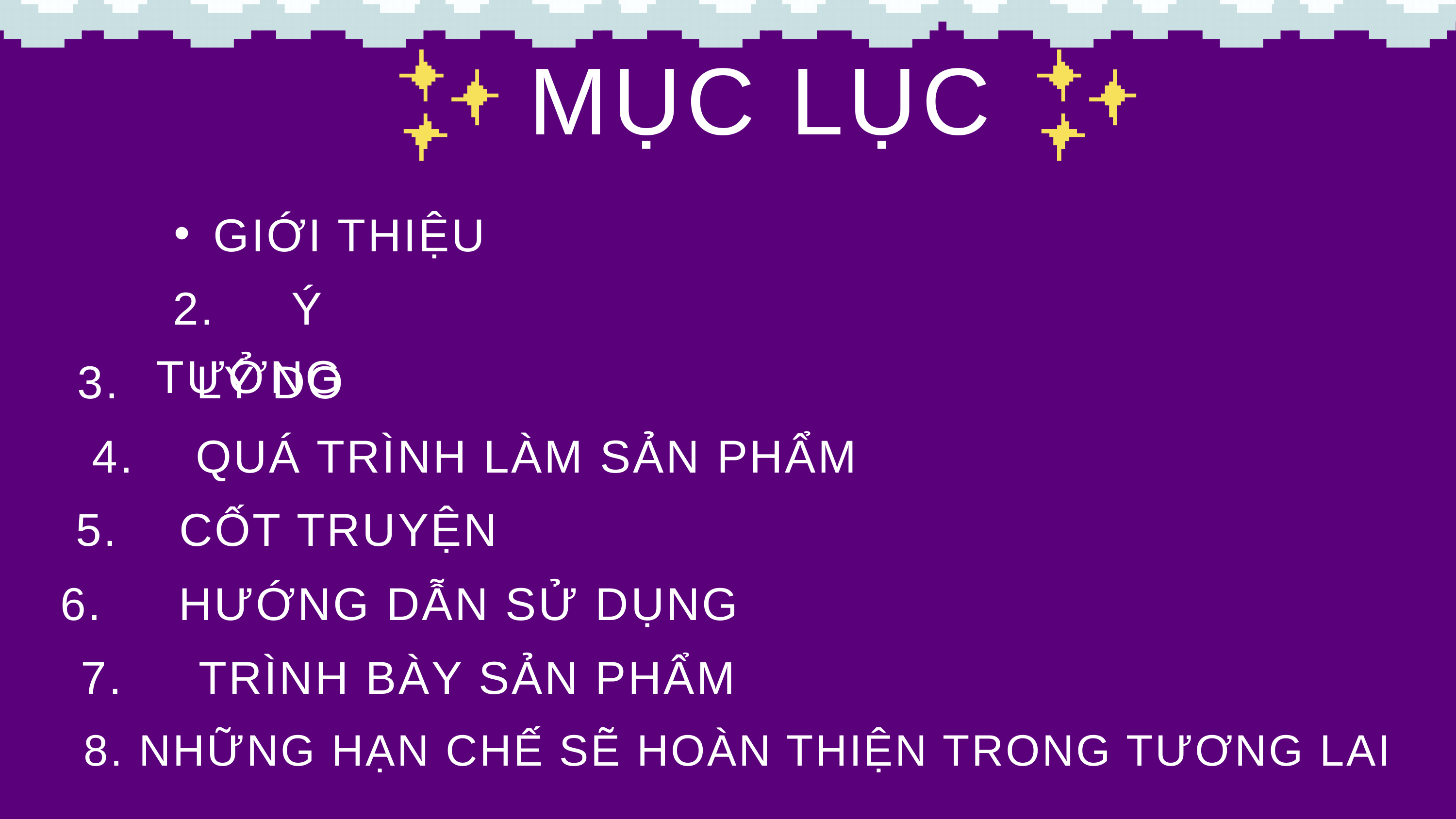

MỤC LỤC

GIỚI THIỆU
2.     Ý TƯỞNG
3.     LÝ DO
4.    QUÁ TRÌNH LÀM SẢN PHẨM
5.    CỐT TRUYỆN
6.     HƯỚNG DẪN SỬ DỤNG
7.     TRÌNH BÀY SẢN PHẨM
8. NHỮNG HẠN CHẾ SẼ HOÀN THIỆN TRONG TƯƠNG LAI